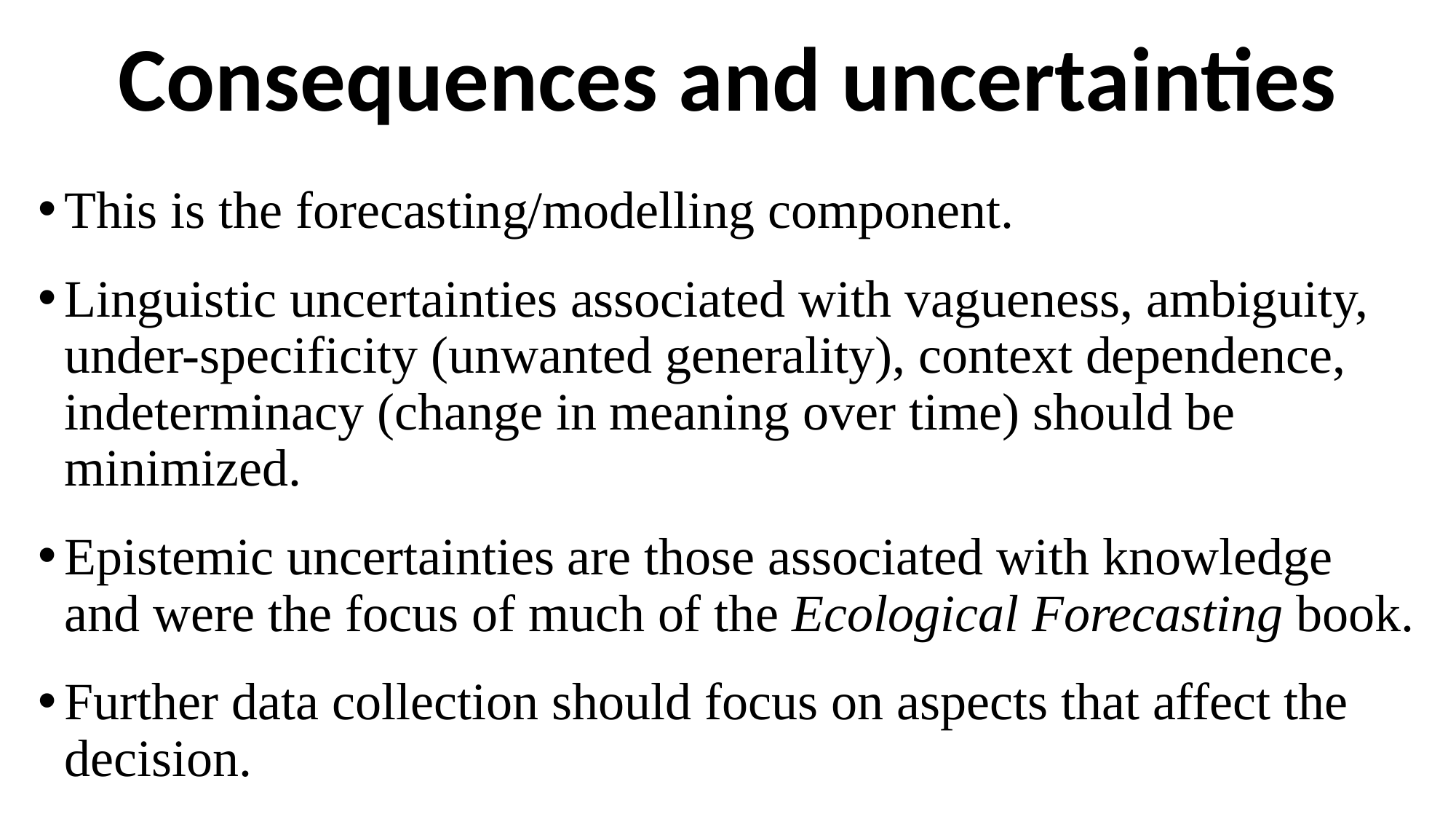

# Consequences and uncertainties
This is the forecasting/modelling component.
Linguistic uncertainties associated with vagueness, ambiguity, under-specificity (unwanted generality), context dependence, indeterminacy (change in meaning over time) should be minimized.
Epistemic uncertainties are those associated with knowledge and were the focus of much of the Ecological Forecasting book.
Further data collection should focus on aspects that affect the decision.